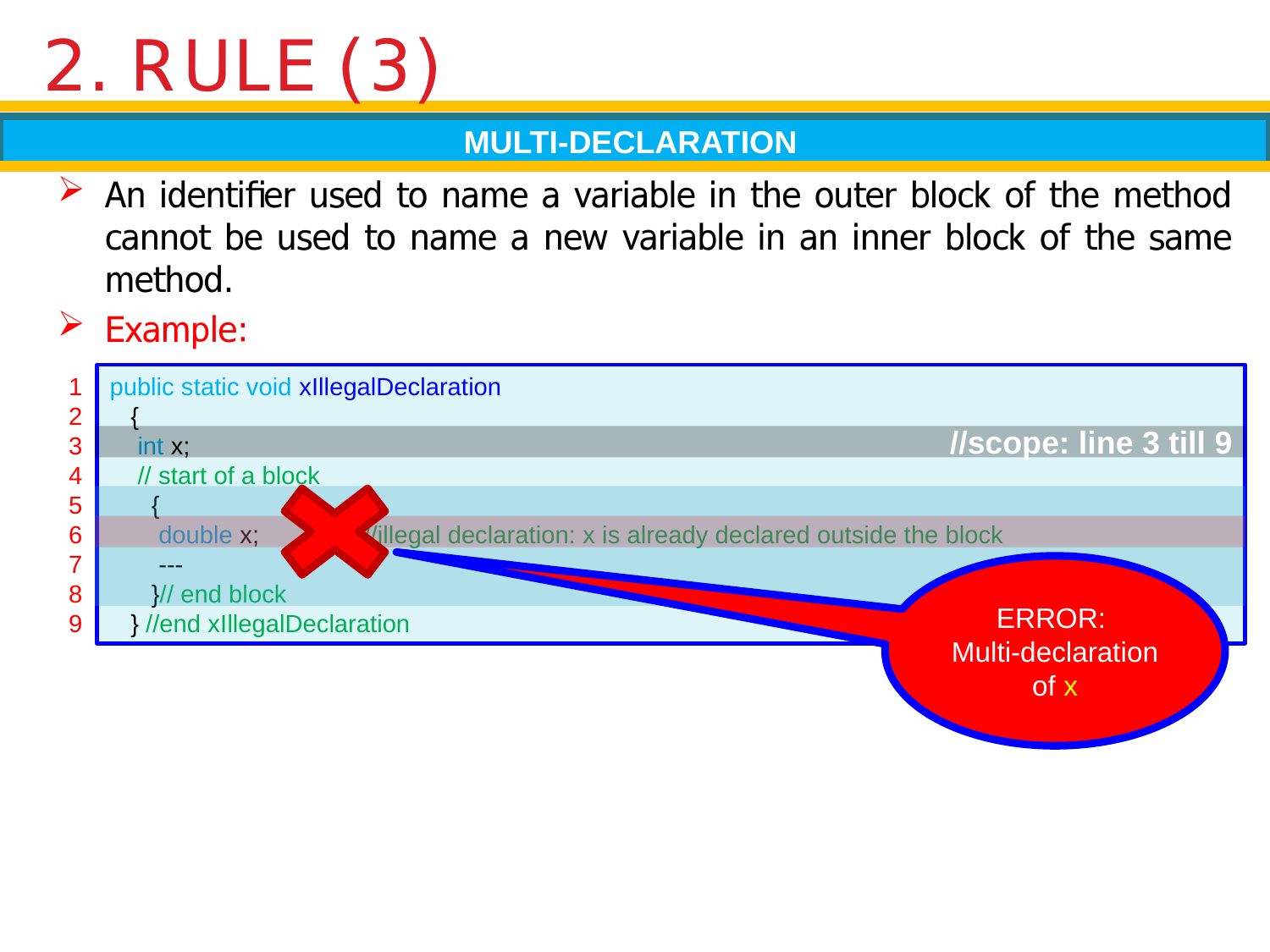

# 2. RULE (3)
MULTI-DECLARATION
An identifier used to name a variable in the outer block of the method cannot be used to name a new variable in an inner block of the same method.
Example:
1
2
3
4
5
6
7
8
9
public static void xIllegalDeclaration
   {
    int x;
    // start of a block
      {
       double x;	//illegal declaration: x is already declared outside the block
       ---
      }// end block
   } //end xIllegalDeclaration
//scope: line 3 till 9

ERROR:
Multi-declaration of x
9